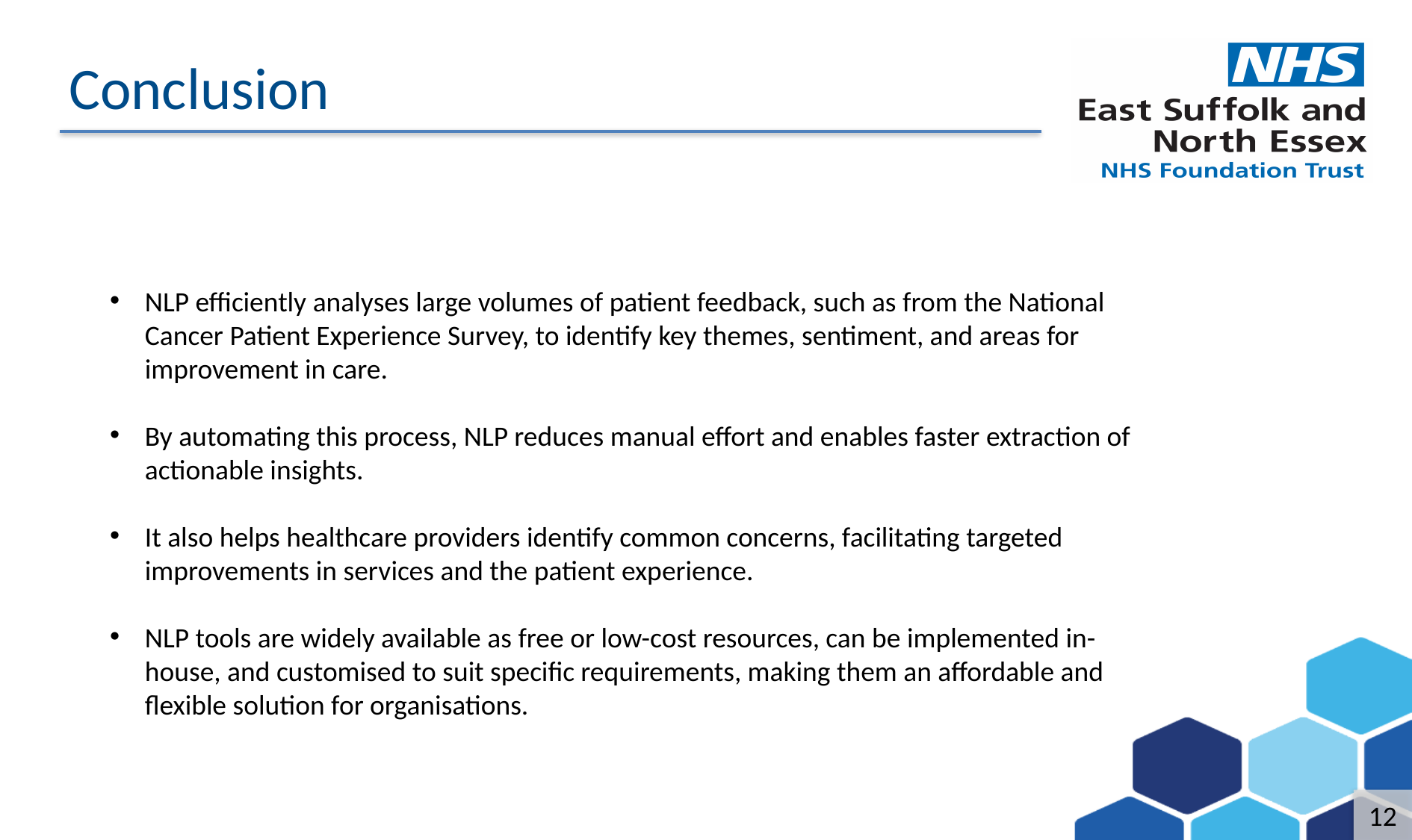

Conclusion

NLP efficiently analyses large volumes of patient feedback, such as from the National Cancer Patient Experience Survey, to identify key themes, sentiment, and areas for improvement in care.

By automating this process, NLP reduces manual effort and enables faster extraction of actionable insights.

It also helps healthcare providers identify common concerns, facilitating targeted improvements in services and the patient experience.

NLP tools are widely available as free or low-cost resources, can be implemented in-house, and customised to suit specific requirements, making them an affordable and flexible solution for organisations.

12